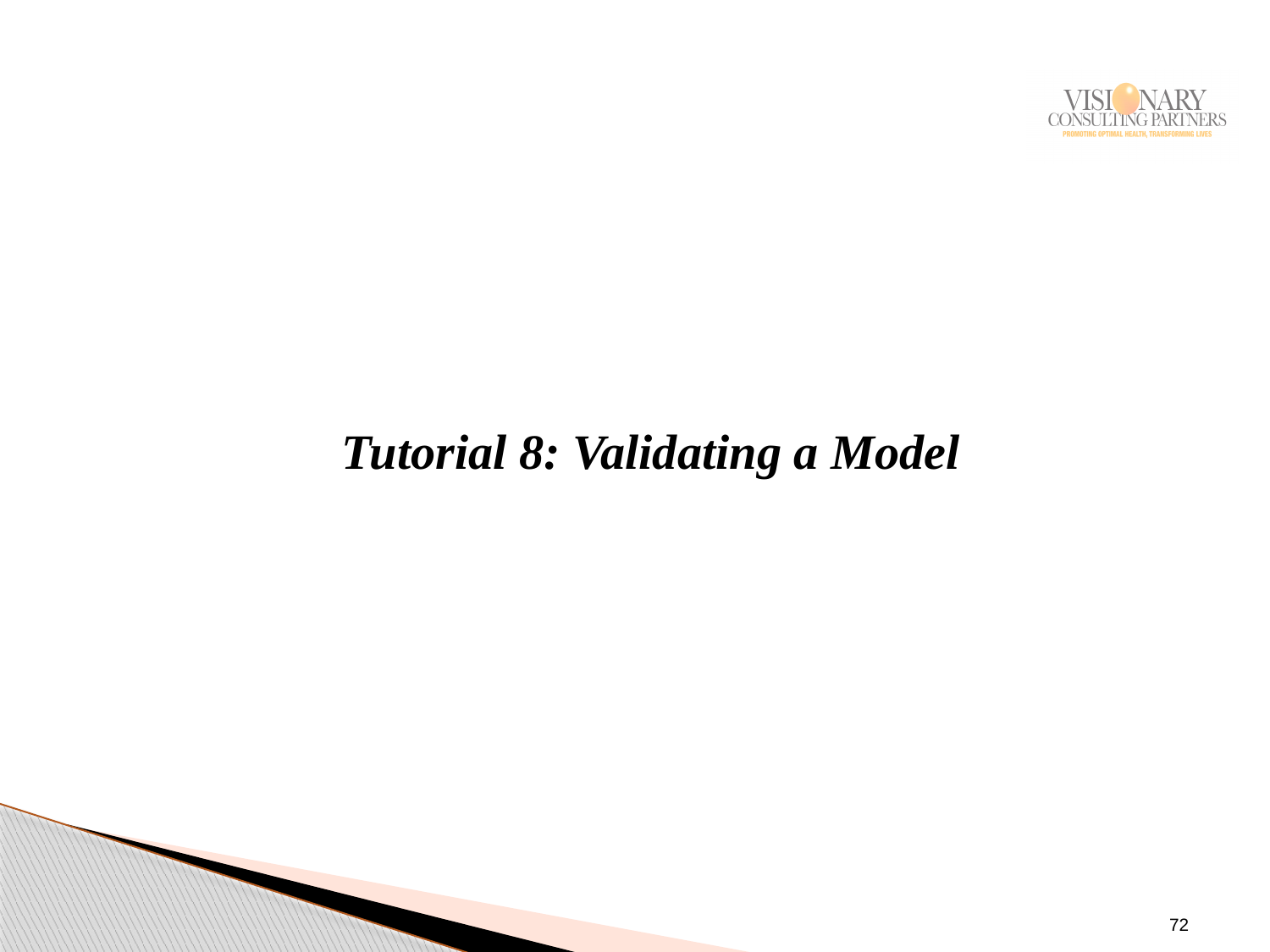

# Tutorial 8: Validating a Model
72